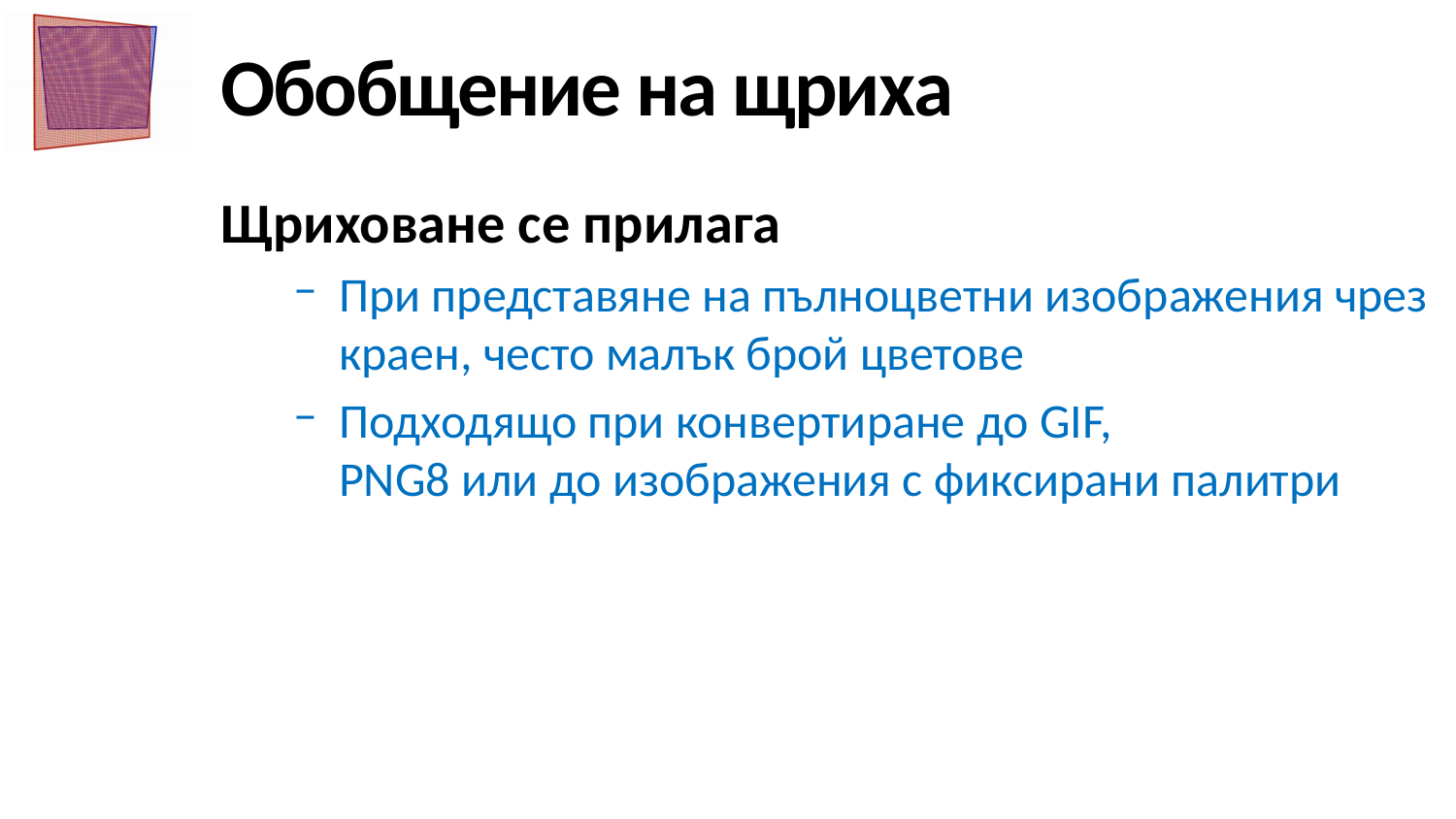

# Обобщение на щриха
Щриховане се прилага
При представяне на пълноцветни изображения чрез краен, често малък брой цветове
Подходящо при конвертиране до GIF,
PNG8 или до изображения с фиксирани палитри